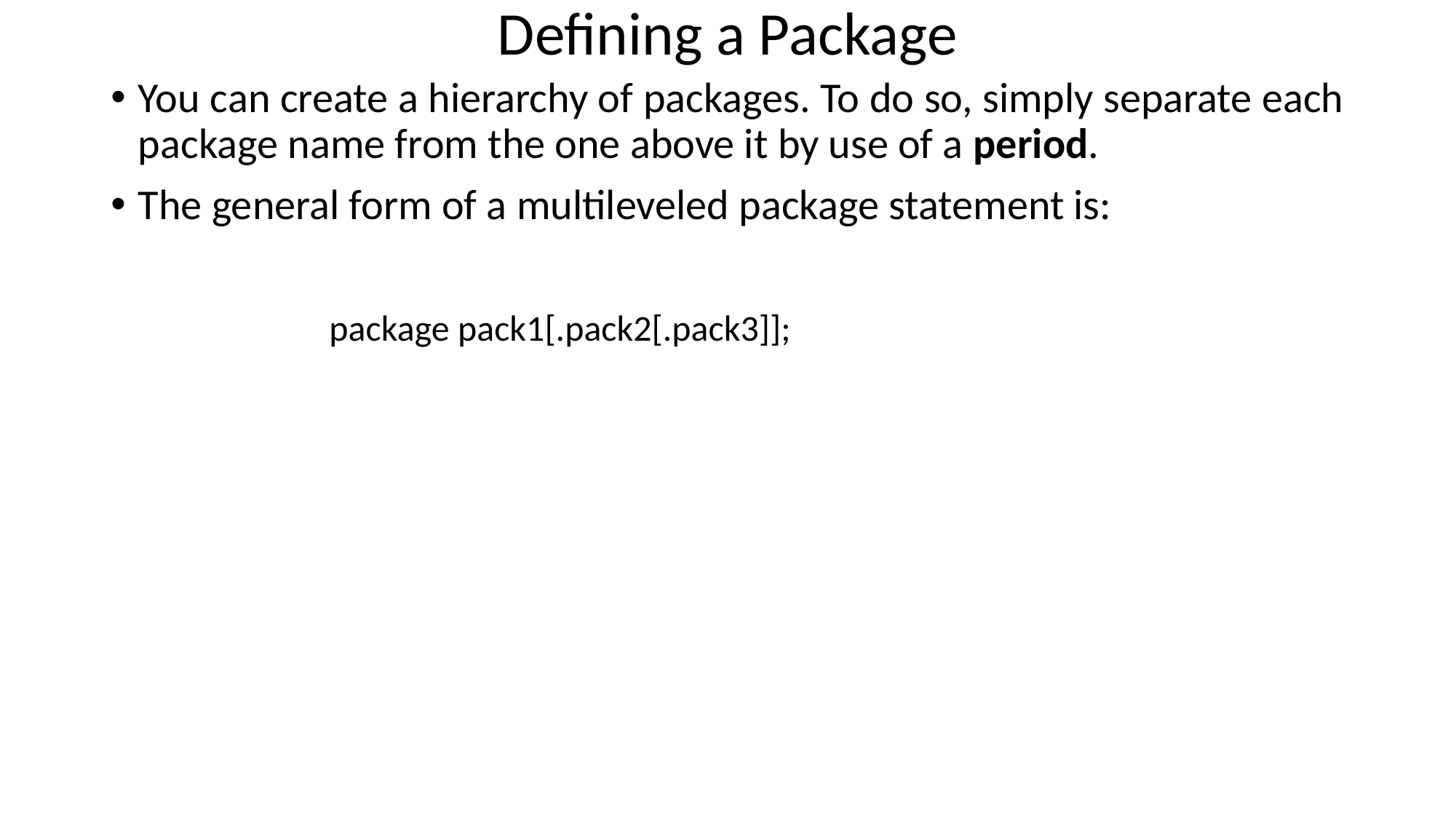

# Defining a Package
You can create a hierarchy of packages. To do so, simply separate each package name from the one above it by use of a period.
The general form of a multileveled package statement is:

		package pack1[.pack2[.pack3]];